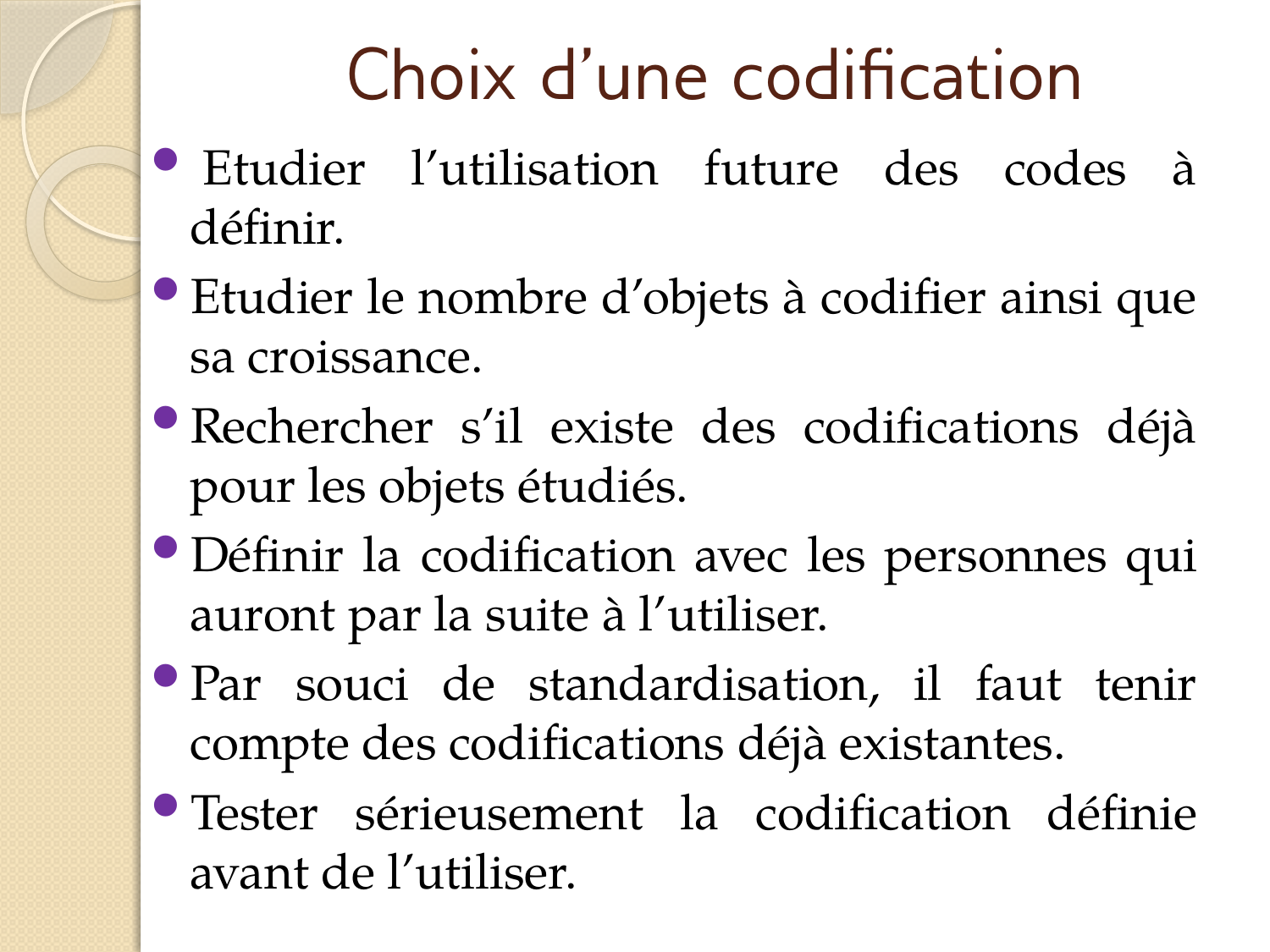

# Choix d’une codification
 Etudier l’utilisation future des codes à définir.
Etudier le nombre d’objets à codifier ainsi que sa croissance.
Rechercher s’il existe des codifications déjà pour les objets étudiés.
Définir la codification avec les personnes qui auront par la suite à l’utiliser.
Par souci de standardisation, il faut tenir compte des codifications déjà existantes.
Tester sérieusement la codification définie avant de l’utiliser.